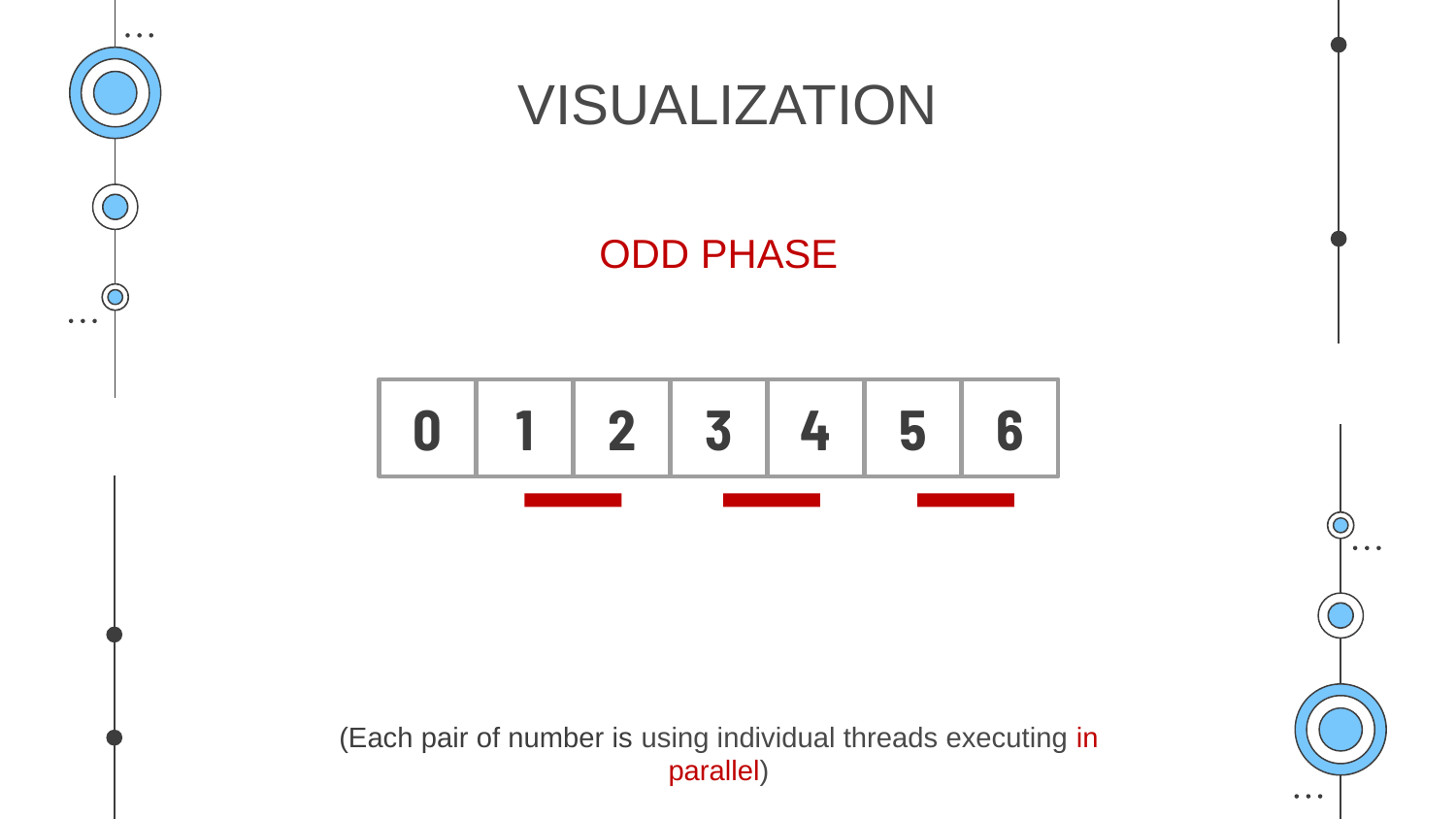

# VISUALIZATION
ODD PHASE
0
1
2
3
4
5
6

(Each pair of number is using individual threads executing in parallel)